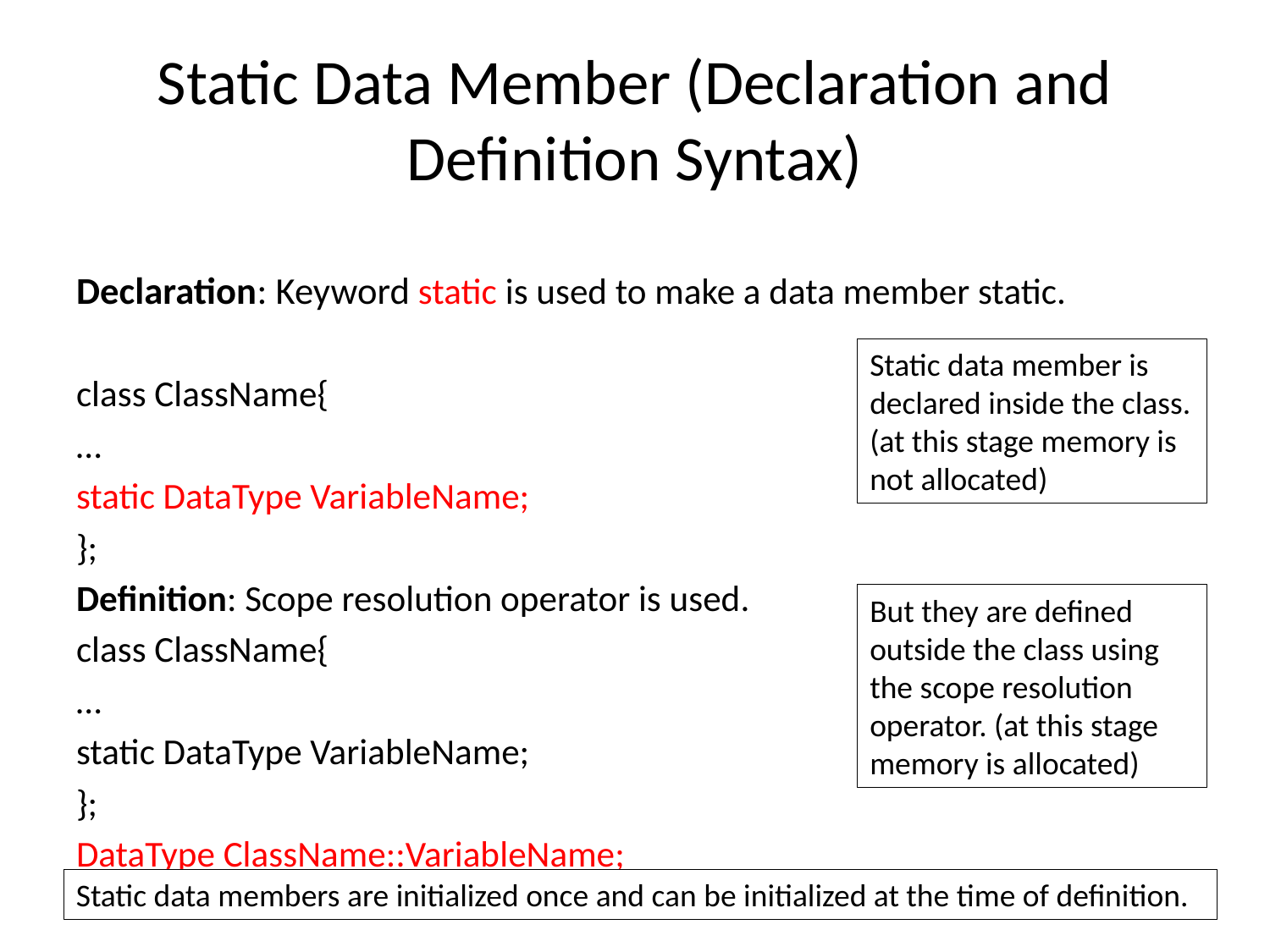

# Static Data Member (Declaration and Definition Syntax)
Declaration: Keyword static is used to make a data member static.

class ClassName{
…
static DataType VariableName;
};
Definition: Scope resolution operator is used.
class ClassName{
…
static DataType VariableName;
};
DataType ClassName::VariableName;
Static data member is declared inside the class. (at this stage memory is not allocated)
But they are defined outside the class using the scope resolution operator. (at this stage memory is allocated)
Static data members are initialized once and can be initialized at the time of definition.